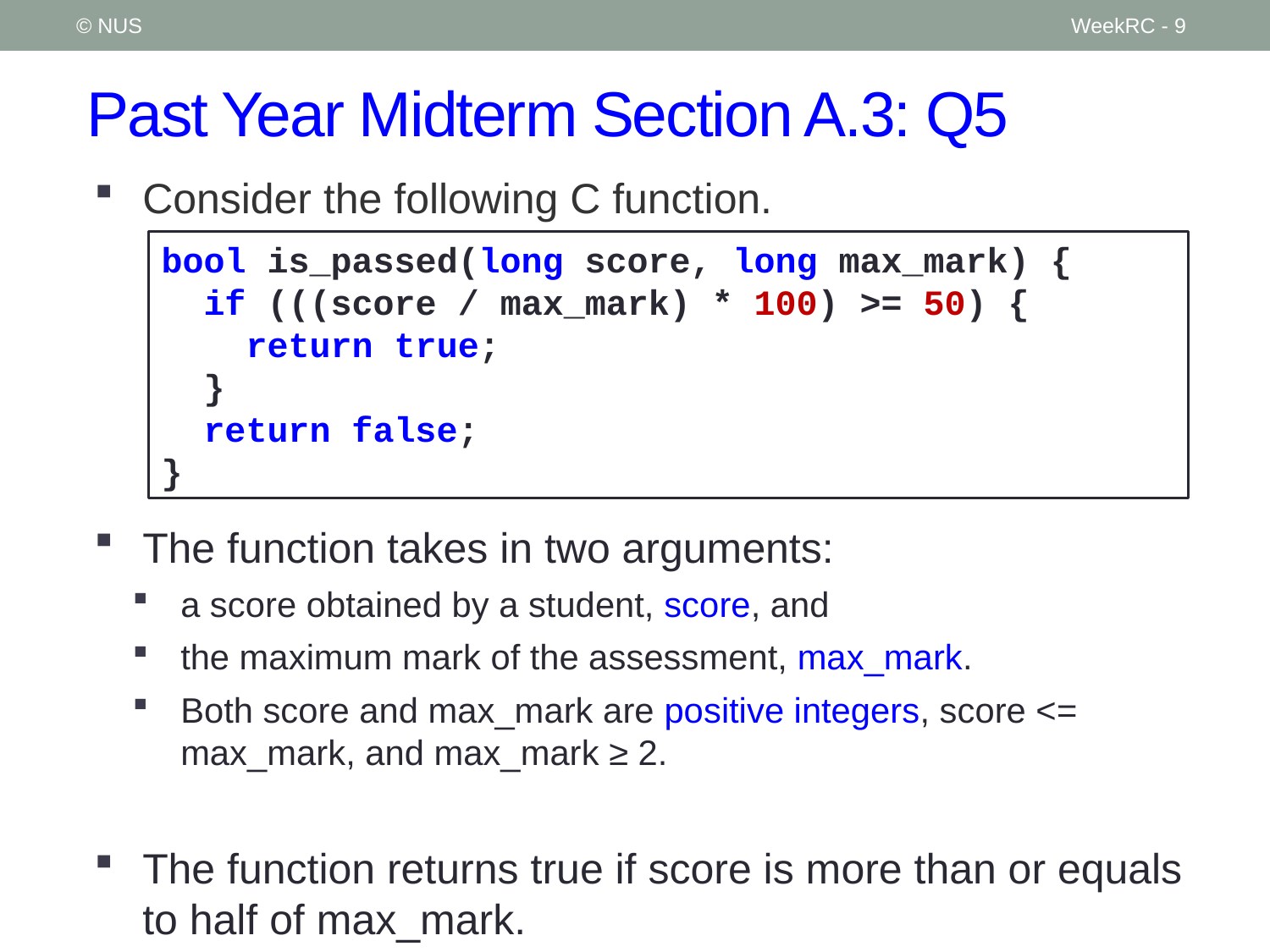

© NUS
WeekRC - 9
# Past Year Midterm Section A.3: Q5
Consider the following C function.

The function takes in two arguments:
a score obtained by a student, score, and
the maximum mark of the assessment, max_mark.
Both score and max_mark are positive integers, score <= max_mark, and max_mark ≥ 2.

The function returns true if score is more than or equals to half of max_mark.

bool is_passed(long score, long max_mark) {
  if (((score / max_mark) * 100) >= 50) {
    return true;
  }
  return false;
}